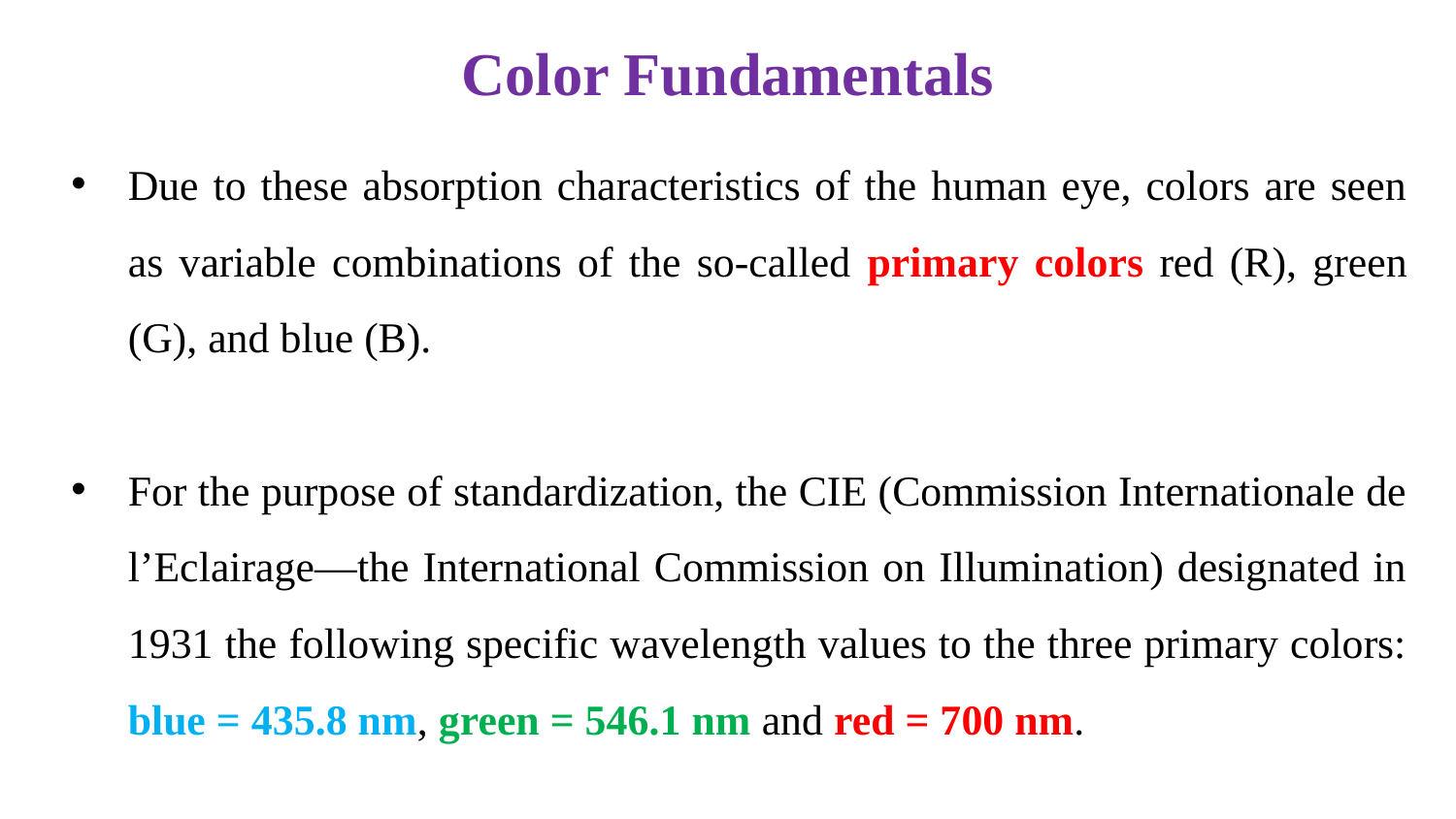

# Color Fundamentals
Due to these absorption characteristics of the human eye, colors are seen as variable combinations of the so-called primary colors red (R), green (G), and blue (B).

For the purpose of standardization, the CIE (Commission Internationale de l’Eclairage—the International Commission on Illumination) designated in 1931 the following specific wavelength values to the three primary colors: blue = 435.8 nm, green = 546.1 nm and red = 700 nm.